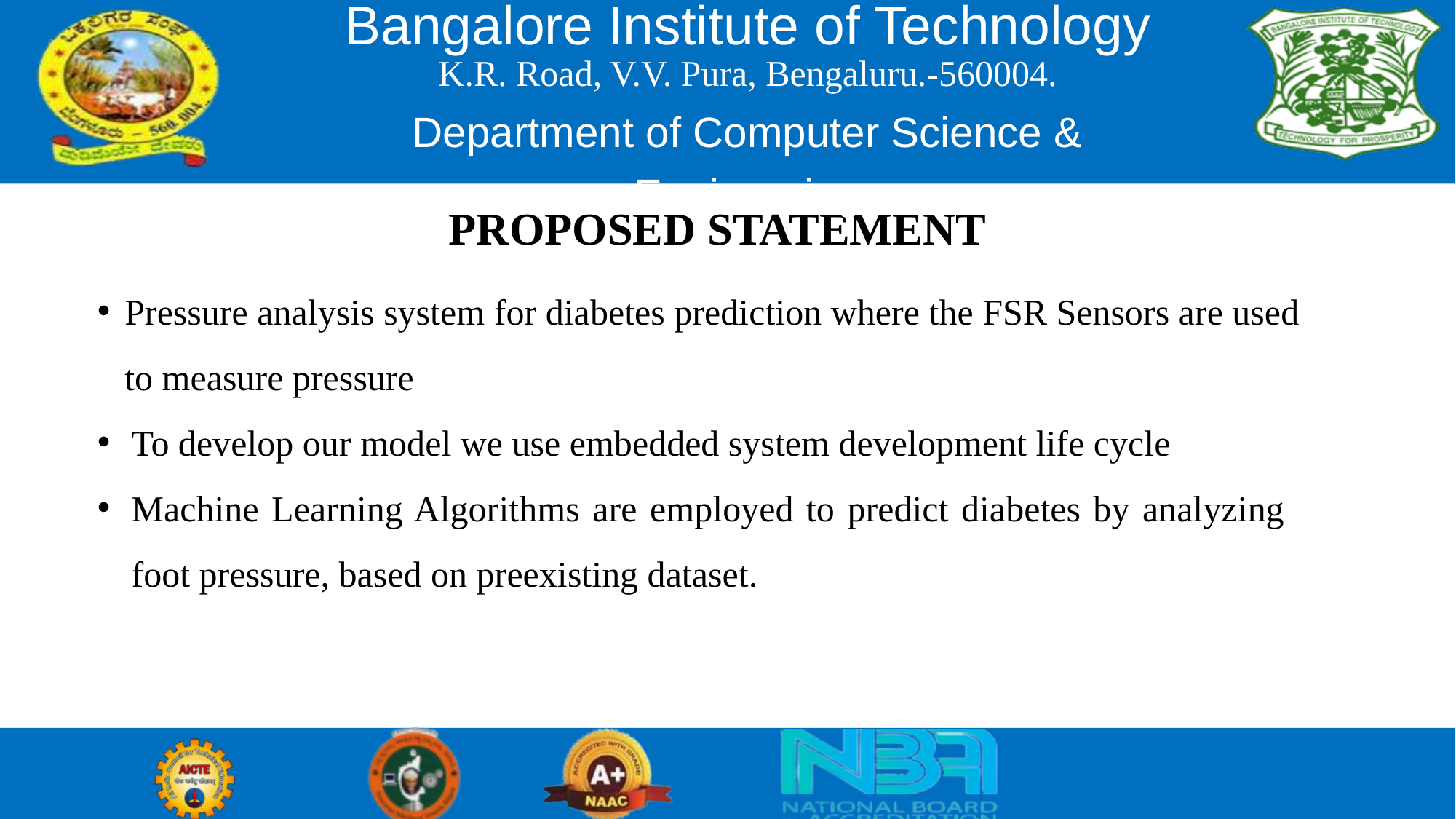

Bangalore Institute of Technology
K.R. Road, V.V. Pura, Bengaluru.-560004.
Department of Computer Science & Engineering

# PROPOSED STATEMENT
Pressure analysis system for diabetes prediction where the FSR Sensors are used to measure pressure
To develop our model we use embedded system development life cycle
Machine Learning Algorithms are employed to predict diabetes by analyzing foot pressure, based on preexisting dataset.